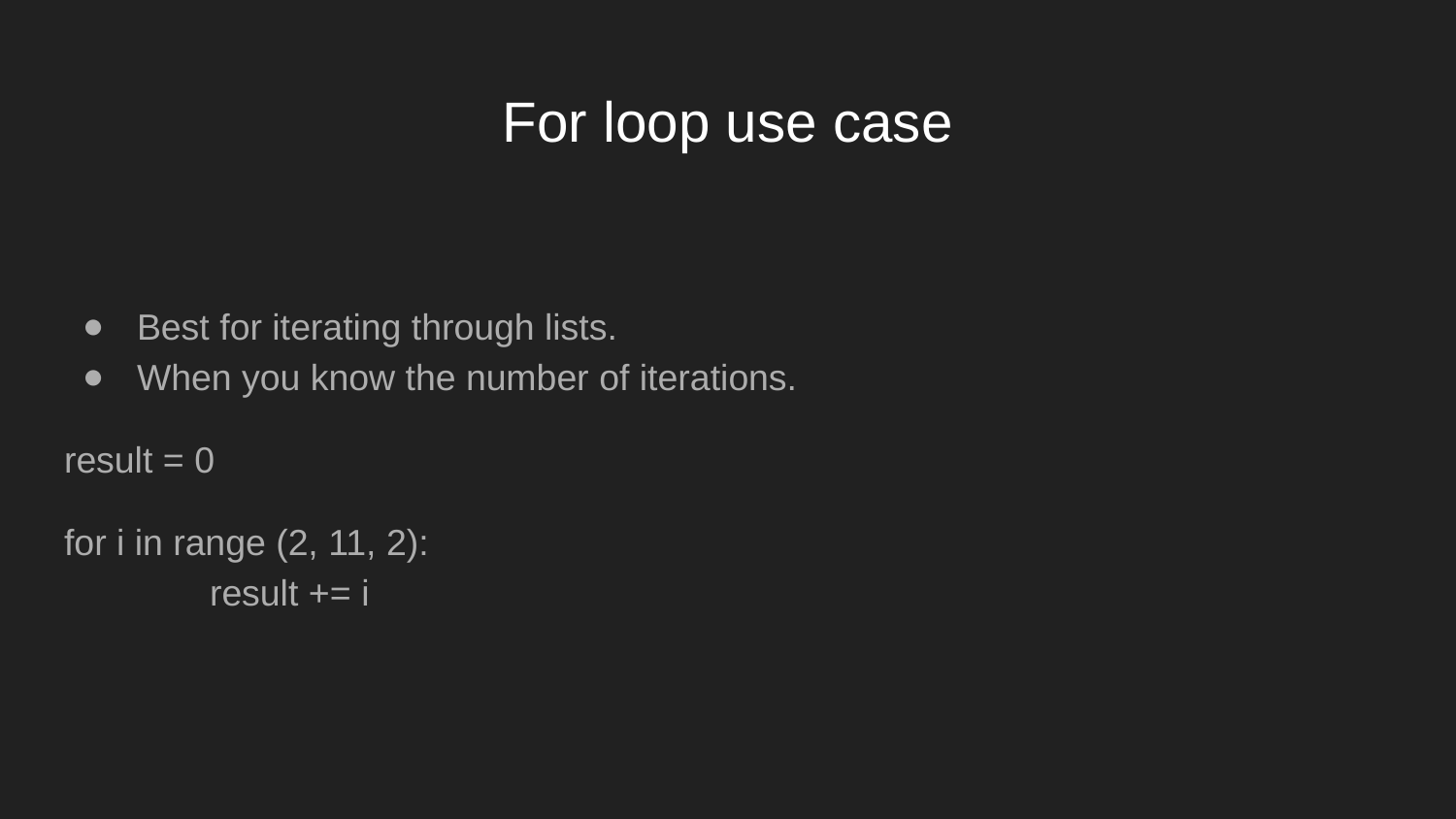

# For loop use case
Best for iterating through lists.
When you know the number of iterations.
result = 0
for i in range (2, 11, 2):
	result += i